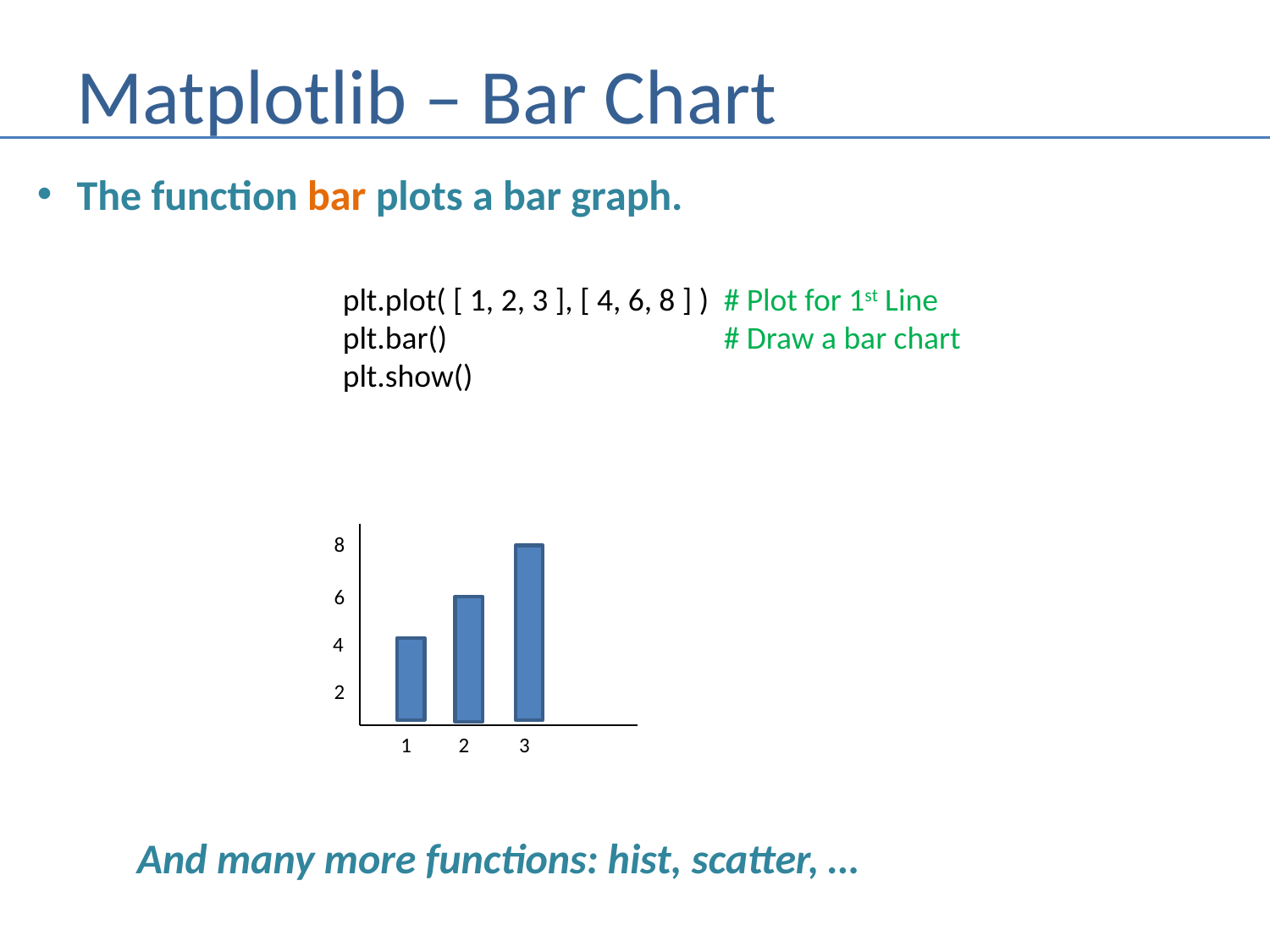

# Matplotlib – Bar Chart
The function bar plots a bar graph.

		plt.plot( [ 1, 2, 3 ], [ 4, 6, 8 ] )	# Plot for 1st Line
		plt.bar()			# Draw a bar chart
		plt.show()

8

6

4

2
3
1
2
And many more functions: hist, scatter, …